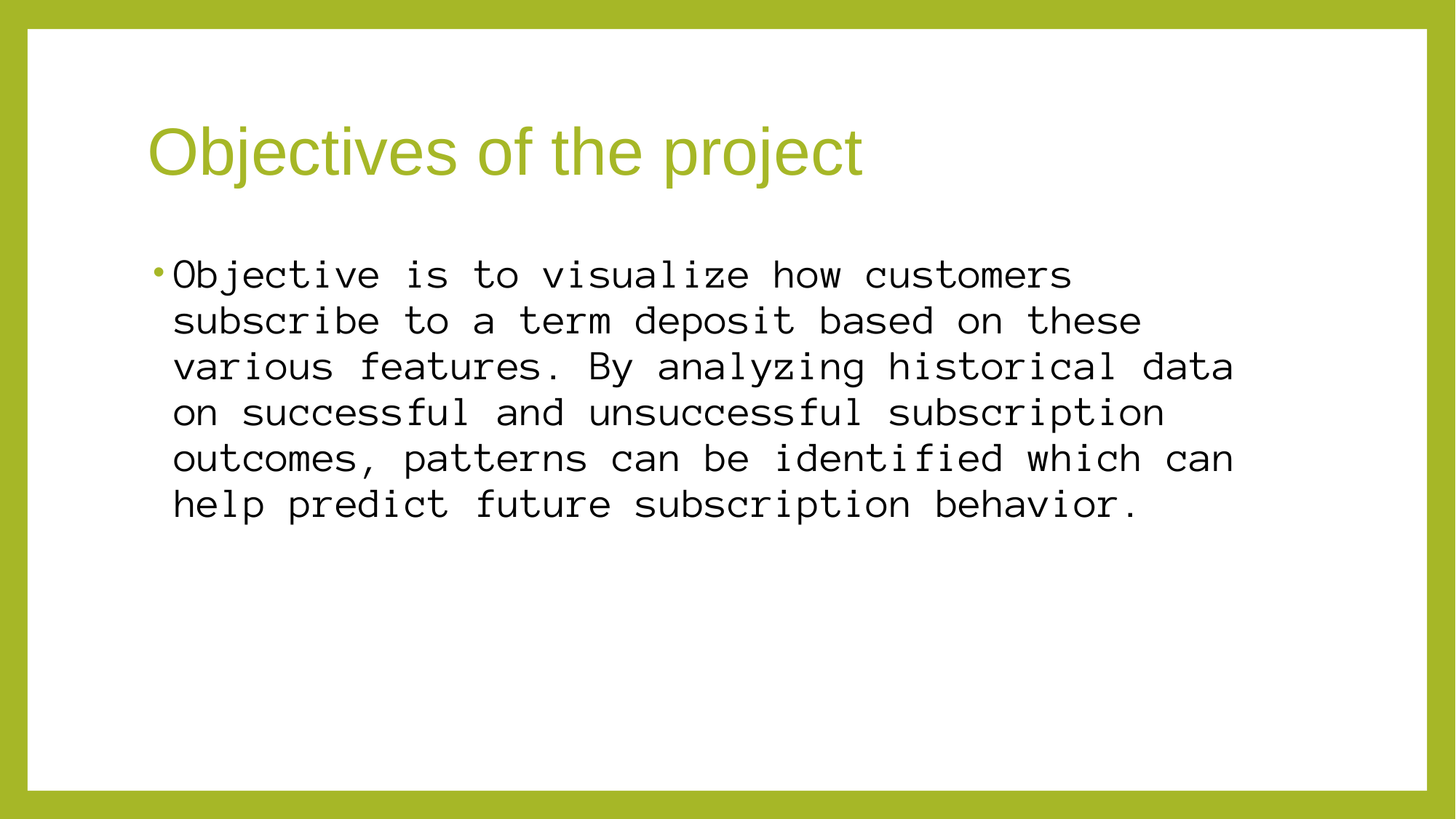

# Objectives of the project
Objective is to visualize how customers subscribe to a term deposit based on these various features. By analyzing historical data on successful and unsuccessful subscription outcomes, patterns can be identified which can help predict future subscription behavior.